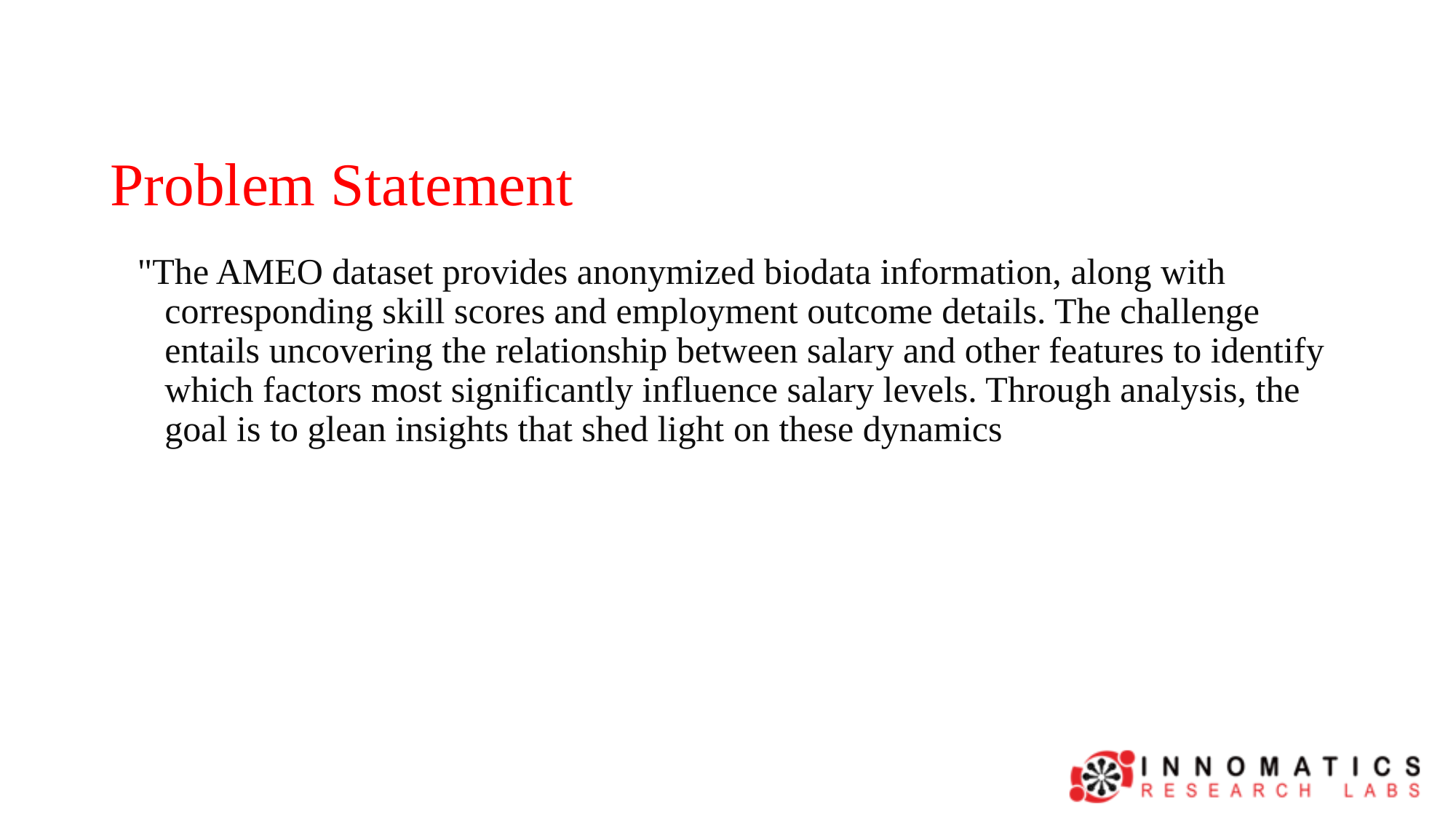

# Problem Statement
"The AMEO dataset provides anonymized biodata information, along with corresponding skill scores and employment outcome details. The challenge entails uncovering the relationship between salary and other features to identify which factors most significantly influence salary levels. Through analysis, the goal is to glean insights that shed light on these dynamics